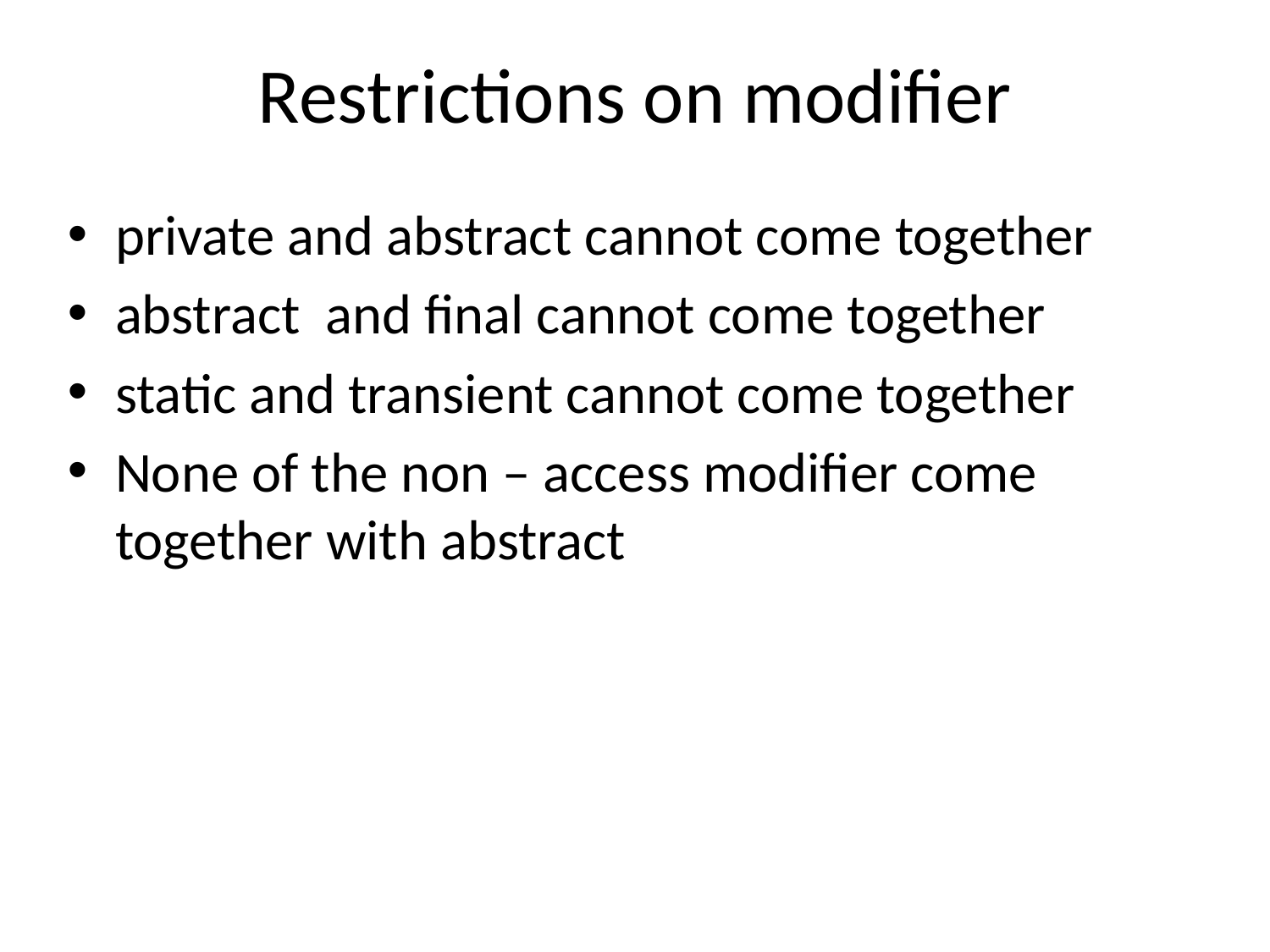

# Restrictions on modifier
private and abstract cannot come together
abstract  and final cannot come together
static and transient cannot come together
None of the non – access modifier come together with abstract